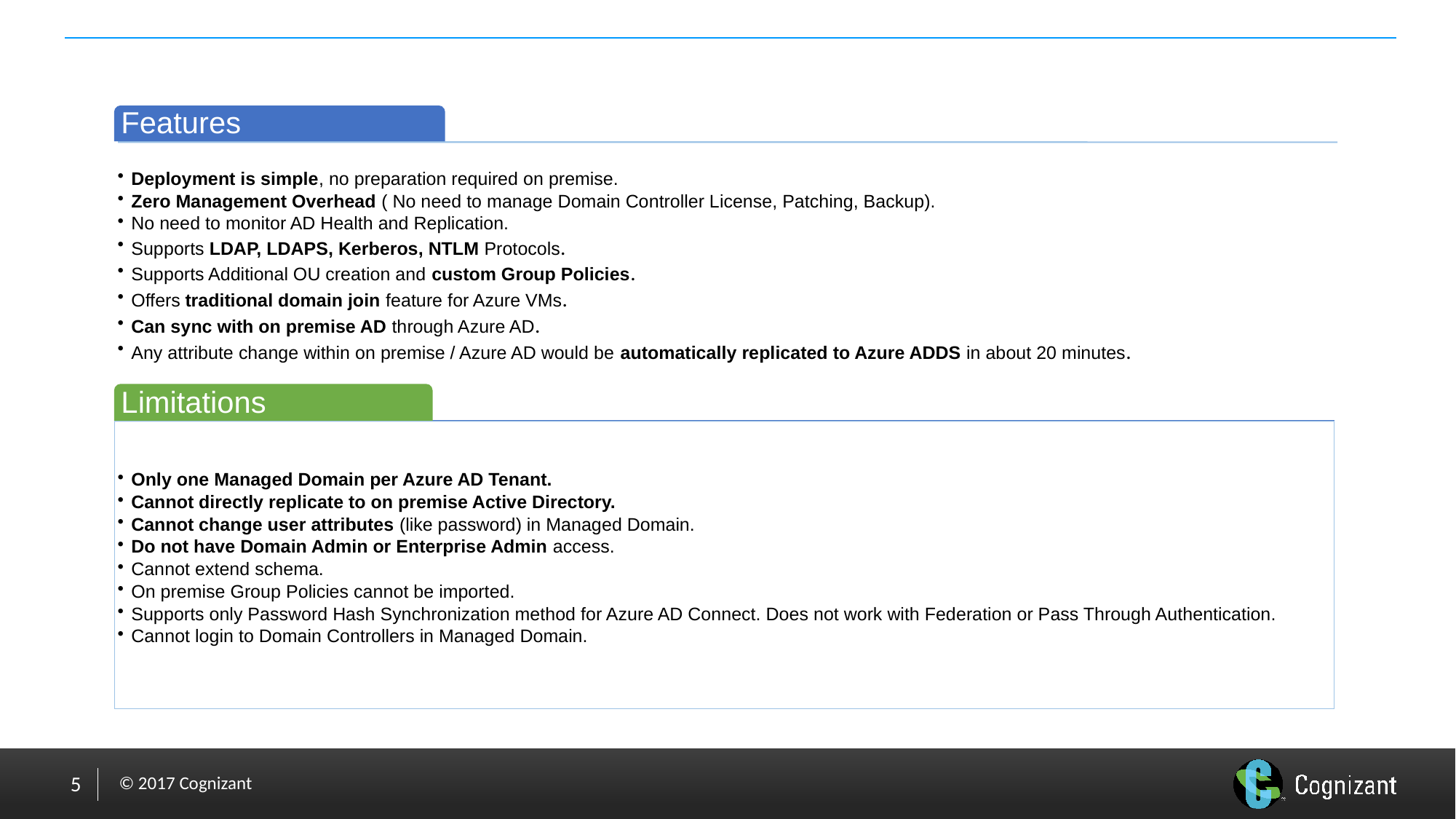

Features

Deployment is simple, no preparation required on premise.
Zero Management Overhead ( No need to manage Domain Controller License, Patching, Backup).
No need to monitor AD Health and Replication.
Supports LDAP, LDAPS, Kerberos, NTLM Protocols.
Supports Additional OU creation and custom Group Policies.
Offers traditional domain join feature for Azure VMs.
Can sync with on premise AD through Azure AD.
Any attribute change within on premise / Azure AD would be automatically replicated to Azure ADDS in about 20 minutes.

Limitations

Only one Managed Domain per Azure AD Tenant.
Cannot directly replicate to on premise Active Directory.
Cannot change user attributes (like password) in Managed Domain.
Do not have Domain Admin or Enterprise Admin access.
Cannot extend schema.
On premise Group Policies cannot be imported.
Supports only Password Hash Synchronization method for Azure AD Connect. Does not work with Federation or Pass Through Authentication.
Cannot login to Domain Controllers in Managed Domain.
5